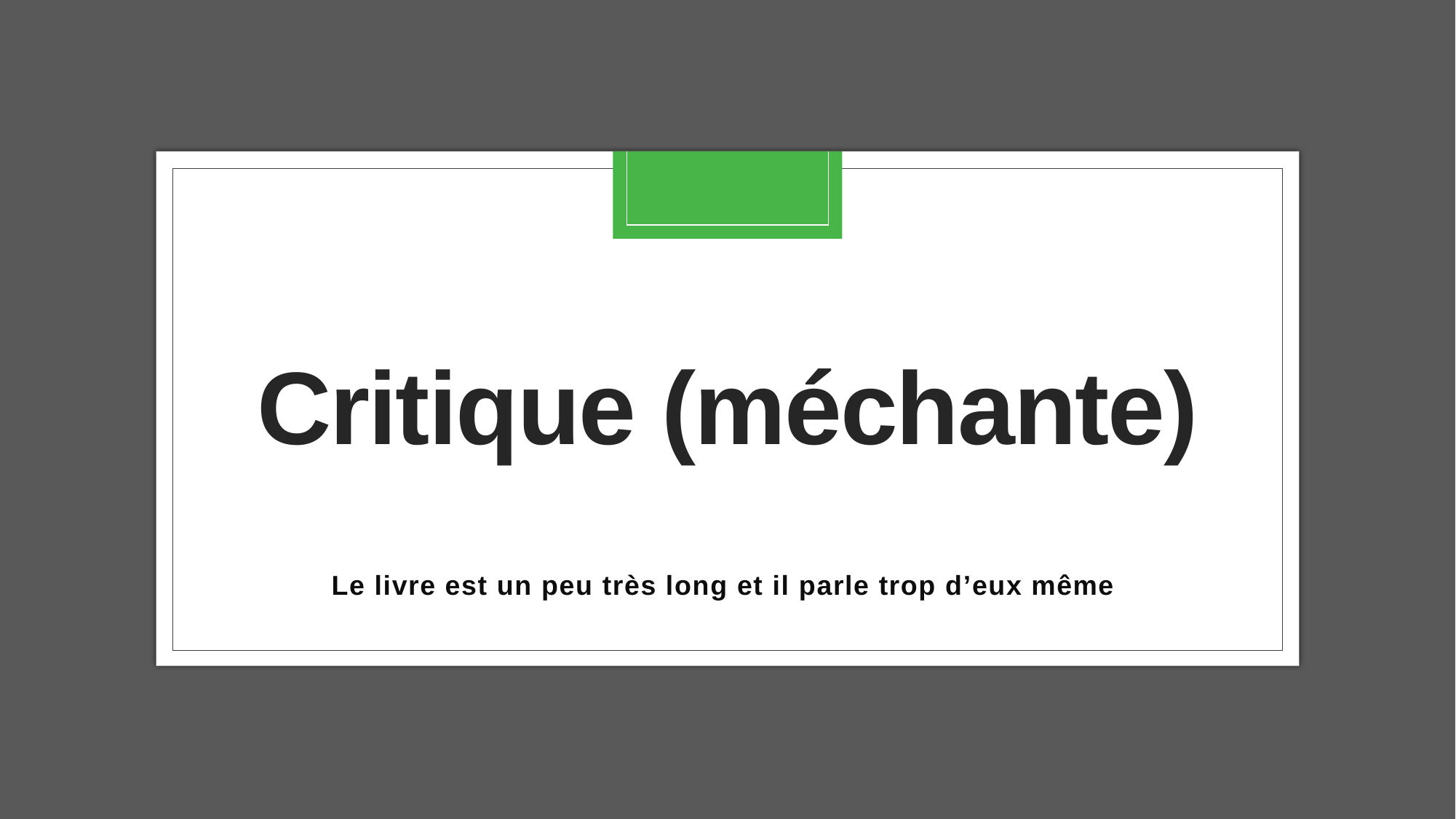

# Critique (méchante)
Le livre est un peu très long et il parle trop d’eux même